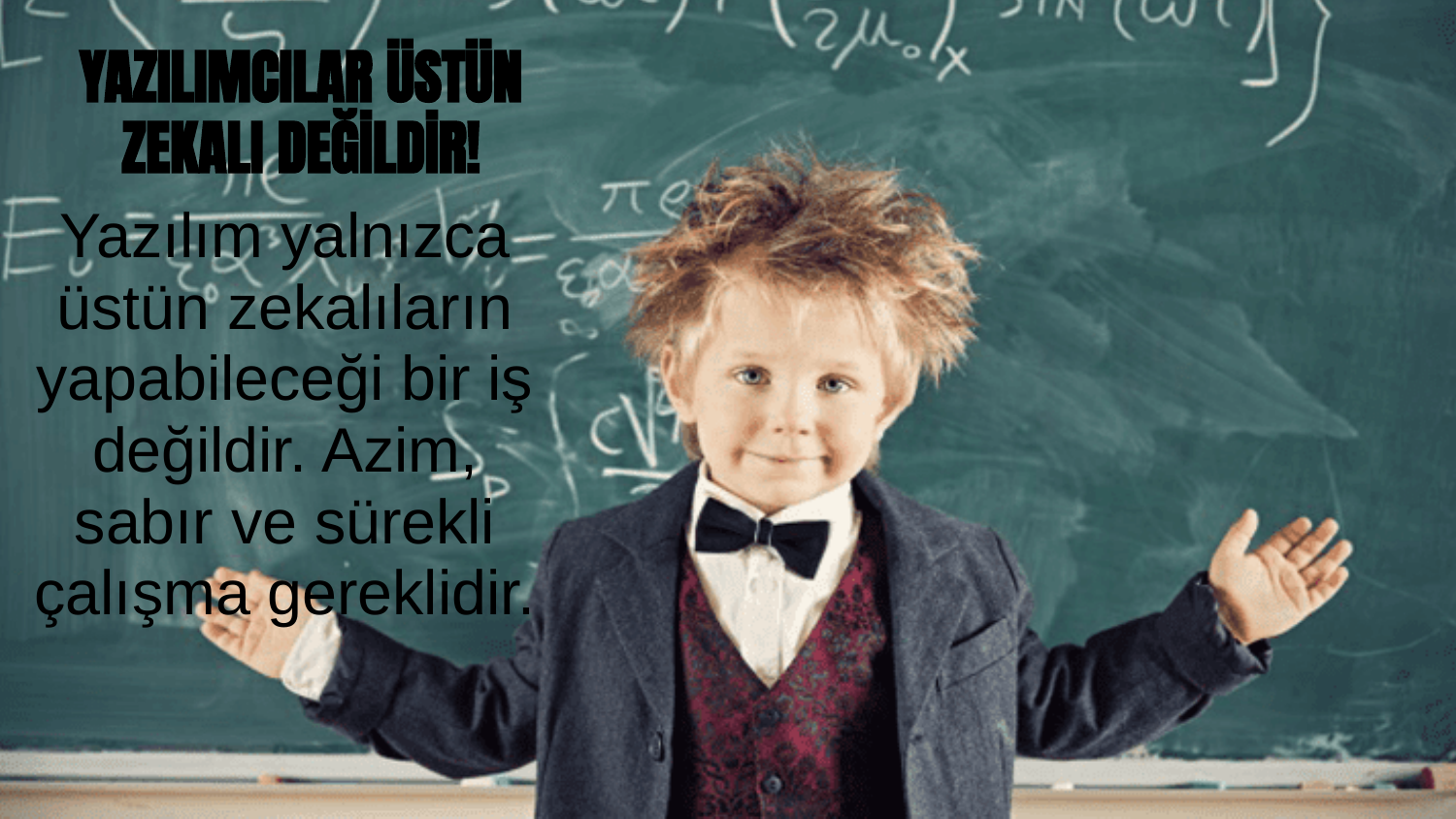

# YAZILIMCILAR ÜSTÜN ZEKALI DEĞİLDİR!
Yazılım yalnızca üstün zekalıların yapabileceği bir iş değildir. Azim, sabır ve sürekli çalışma gereklidir.